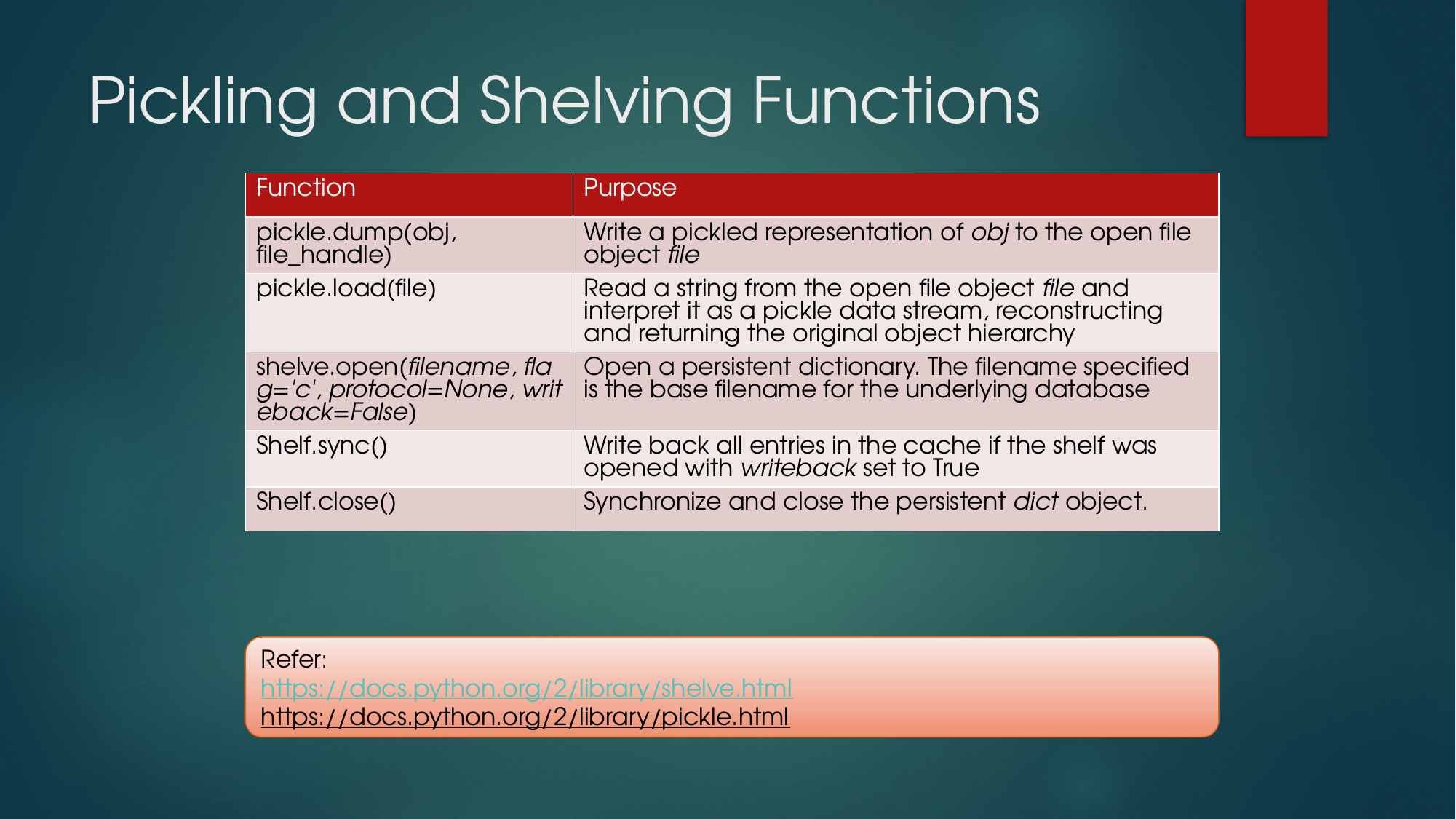

# Pickling and Shelving Functions
| Function | Purpose |
| --- | --- |
| pickle.dump(obj, file\_handle) | Write a pickled representation of obj to the open file object file |
| pickle.load(file) | Read a string from the open file object file and interpret it as a pickle data stream, reconstructing and returning the original object hierarchy |
| shelve.open(filename, flag='c', protocol=None, writeback=False) | Open a persistent dictionary. The filename specified is the base filename for the underlying database |
| Shelf.sync() | Write back all entries in the cache if the shelf was opened with writeback set to True |
| Shelf.close() | Synchronize and close the persistent dict object. |
Refer:
https://docs.python.org/2/library/shelve.html
https://docs.python.org/2/library/pickle.html